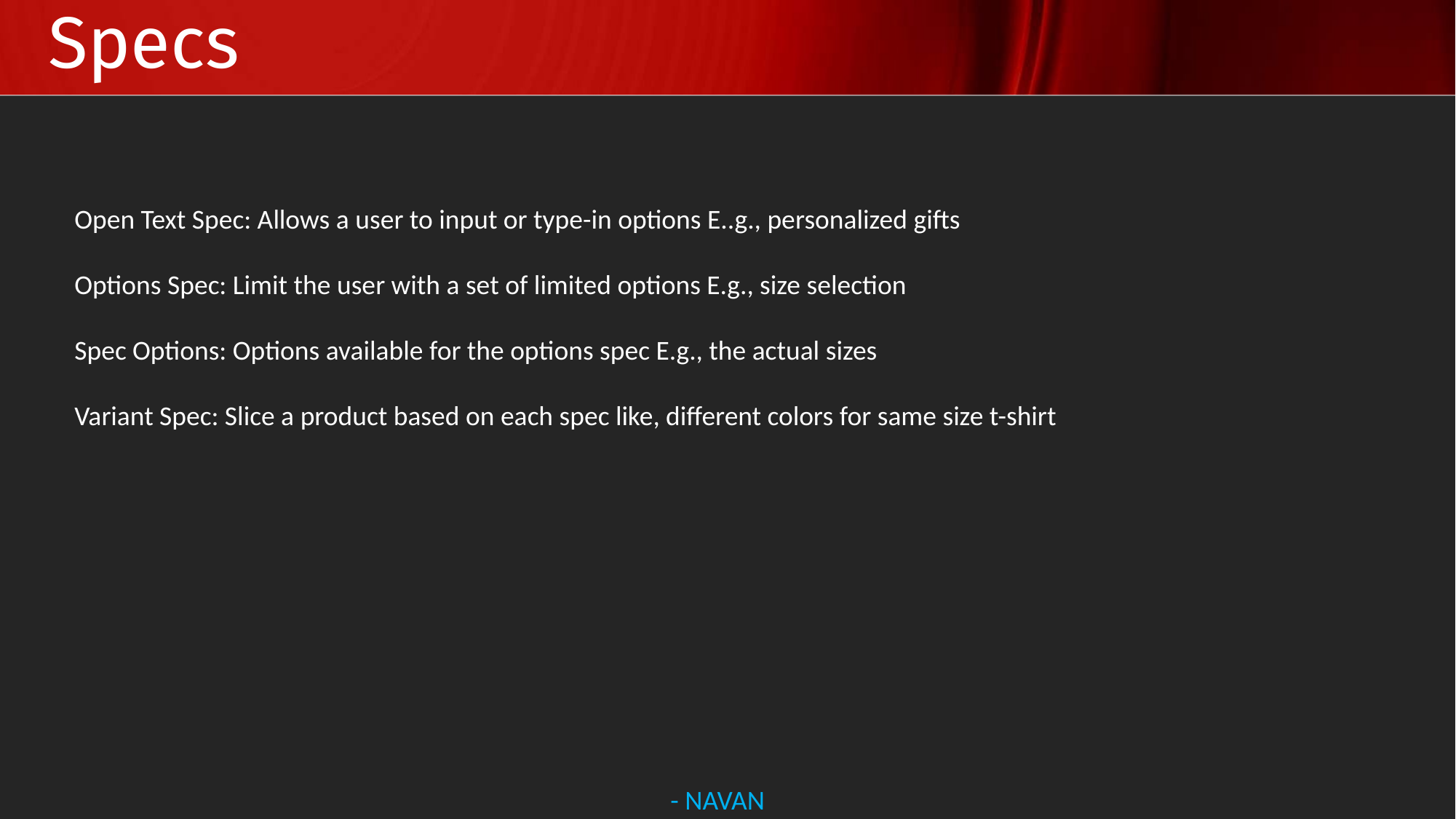

# Specs
Open Text Spec: Allows a user to input or type-in options E..g., personalized gifts
Options Spec: Limit the user with a set of limited options E.g., size selection
Spec Options: Options available for the options spec E.g., the actual sizes
Variant Spec: Slice a product based on each spec like, different colors for same size t-shirt

- NAVAN